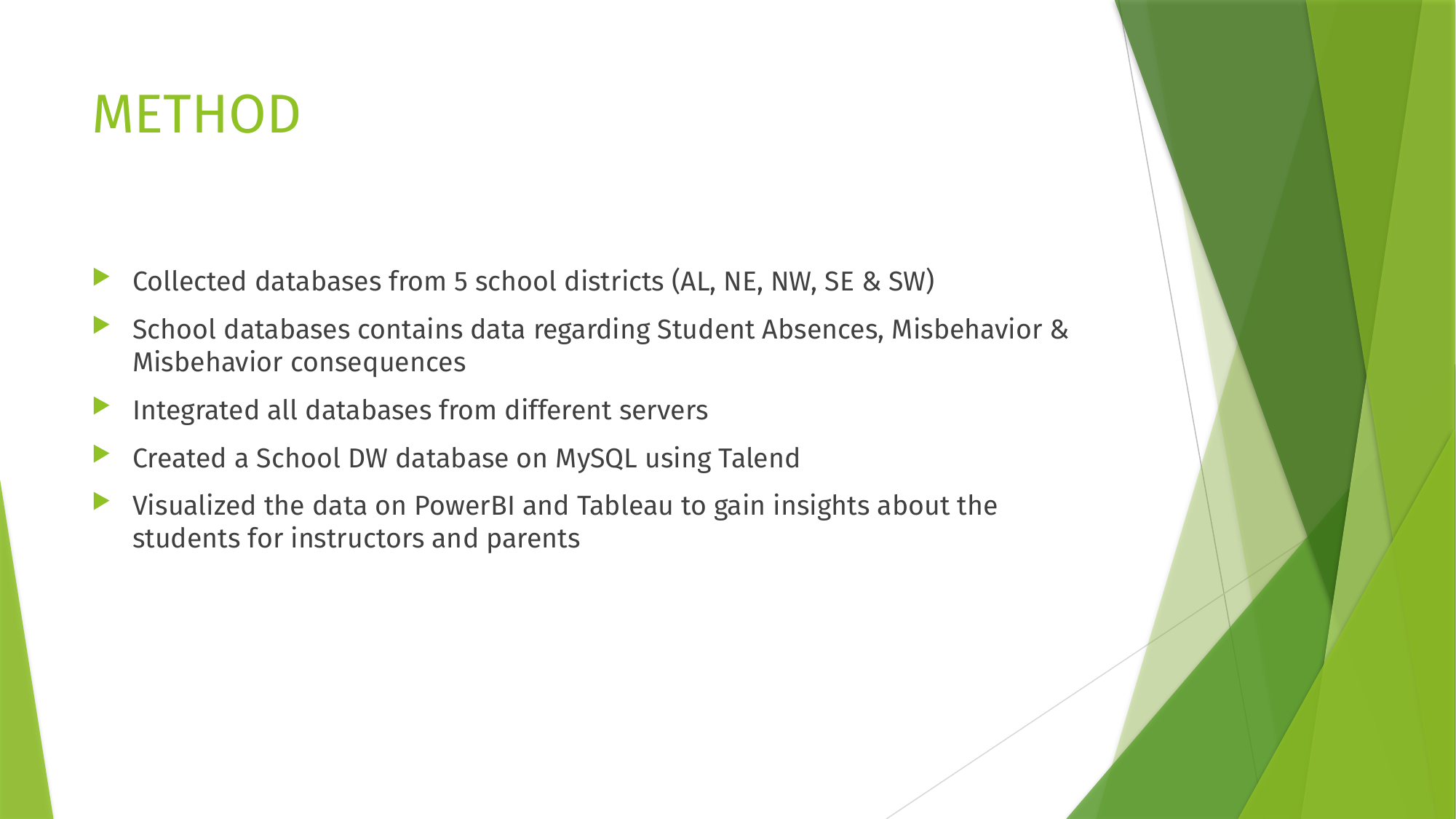

# METHOD
Collected databases from 5 school districts (AL, NE, NW, SE & SW)
School databases contains data regarding Student Absences, Misbehavior & Misbehavior consequences
Integrated all databases from different servers
Created a School DW database on MySQL using Talend
Visualized the data on PowerBI and Tableau to gain insights about the students for instructors and parents